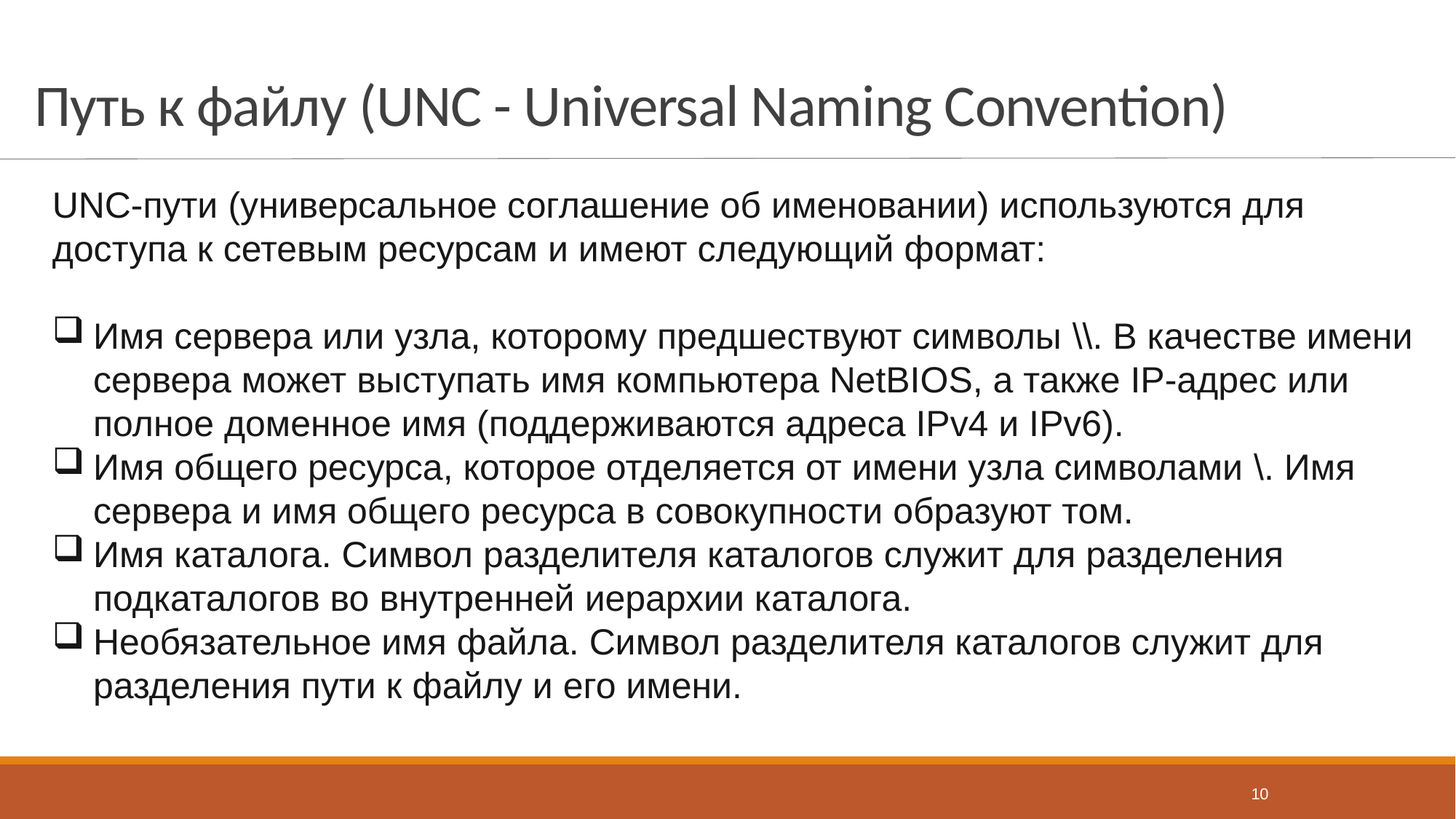

# Путь к файлу (UNC - Universal Naming Convention)
UNC-пути (универсальное соглашение об именовании) используются для доступа к сетевым ресурсам и имеют следующий формат:

Имя сервера или узла, которому предшествуют символы \\. В качестве имени сервера может выступать имя компьютера NetBIOS, а также IP-адрес или полное доменное имя (поддерживаются адреса IPv4 и IPv6).
Имя общего ресурса, которое отделяется от имени узла символами \. Имя сервера и имя общего ресурса в совокупности образуют том.
Имя каталога. Символ разделителя каталогов служит для разделения подкаталогов во внутренней иерархии каталога.
Необязательное имя файла. Символ разделителя каталогов служит для разделения пути к файлу и его имени.
10